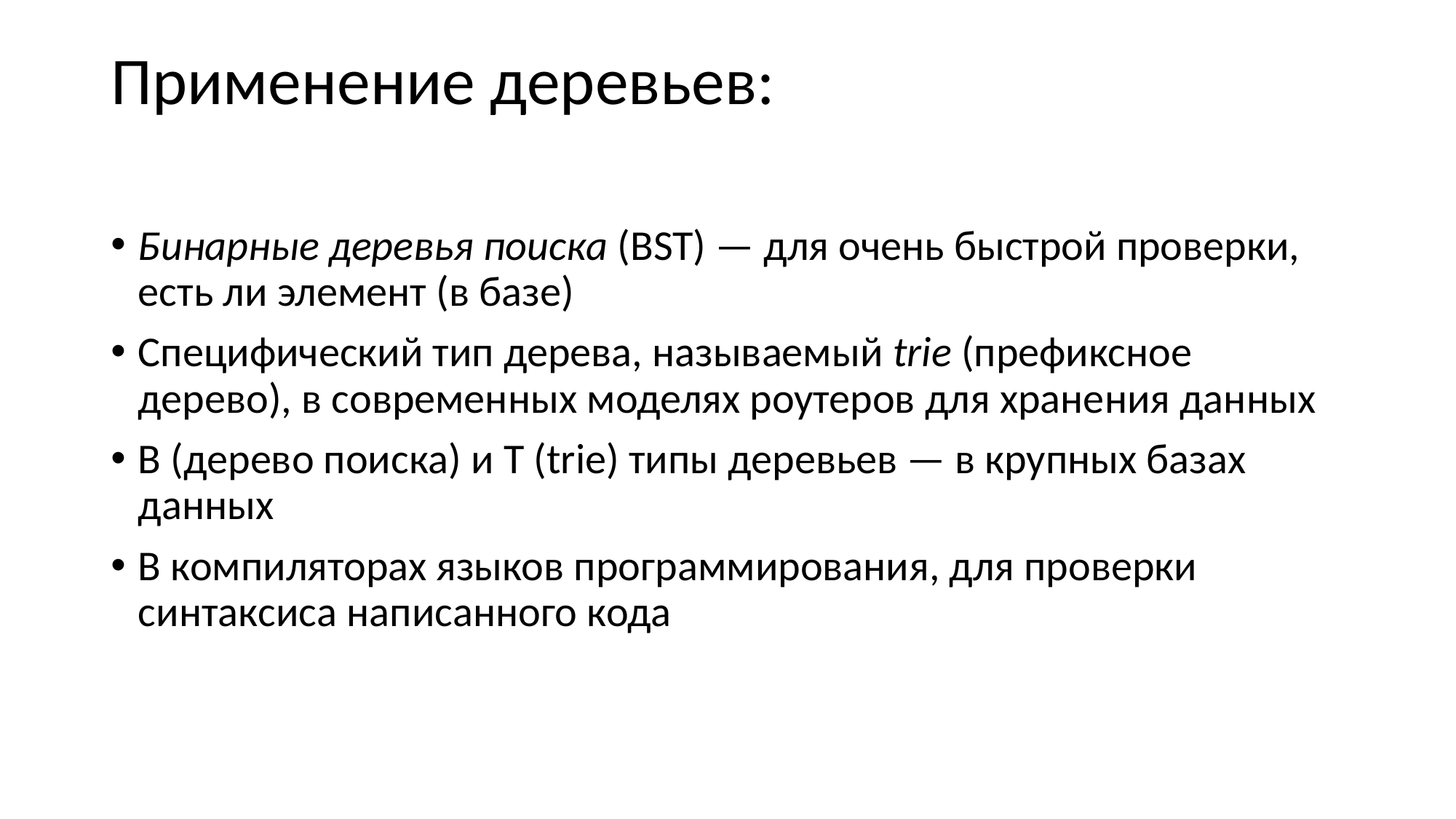

# Применение деревьев:
Бинарные деревья поиска (BST) — для очень быстрой проверки, есть ли элемент (в базе)
Специфический тип дерева, называемый trie (префиксное дерево), в современных моделях роутеров для хранения данных
B (дерево поиска) и T (trie) типы деревьев — в крупных базах данных
В компиляторах языков программирования, для проверки синтаксиса написанного кода